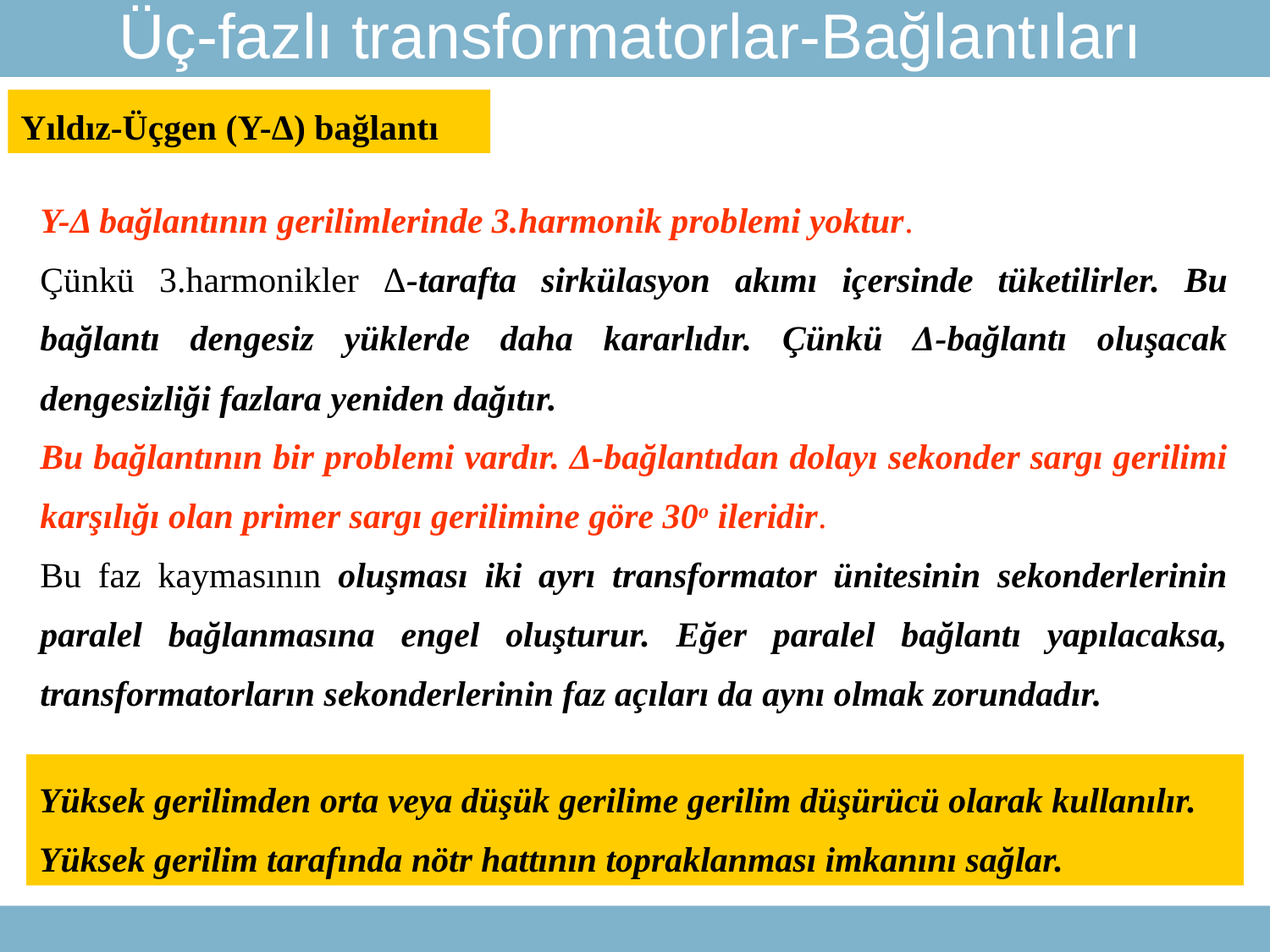

Üç-fazlı transformatorlar-Bağlantıları

Yıldız-Üçgen (Y-Δ) bağlantı
Y-Δ bağlantının gerilimlerinde 3.harmonik problemi yoktur.
Çünkü 3.harmonikler Δ-tarafta sirkülasyon akımı içersinde tüketilirler. Bu bağlantı dengesiz yüklerde daha kararlıdır. Çünkü Δ-bağlantı oluşacak dengesizliği fazlara yeniden dağıtır.
Bu bağlantının bir problemi vardır. Δ-bağlantıdan dolayı sekonder sargı gerilimi karşılığı olan primer sargı gerilimine göre 30o ileridir.
Bu faz kaymasının oluşması iki ayrı transformator ünitesinin sekonderlerinin paralel bağlanmasına engel oluşturur. Eğer paralel bağlantı yapılacaksa, transformatorların sekonderlerinin faz açıları da aynı olmak zorundadır.
Yüksek gerilimden orta veya düşük gerilime gerilim düşürücü olarak kullanılır. Yüksek gerilim tarafında nötr hattının topraklanması imkanını sağlar.